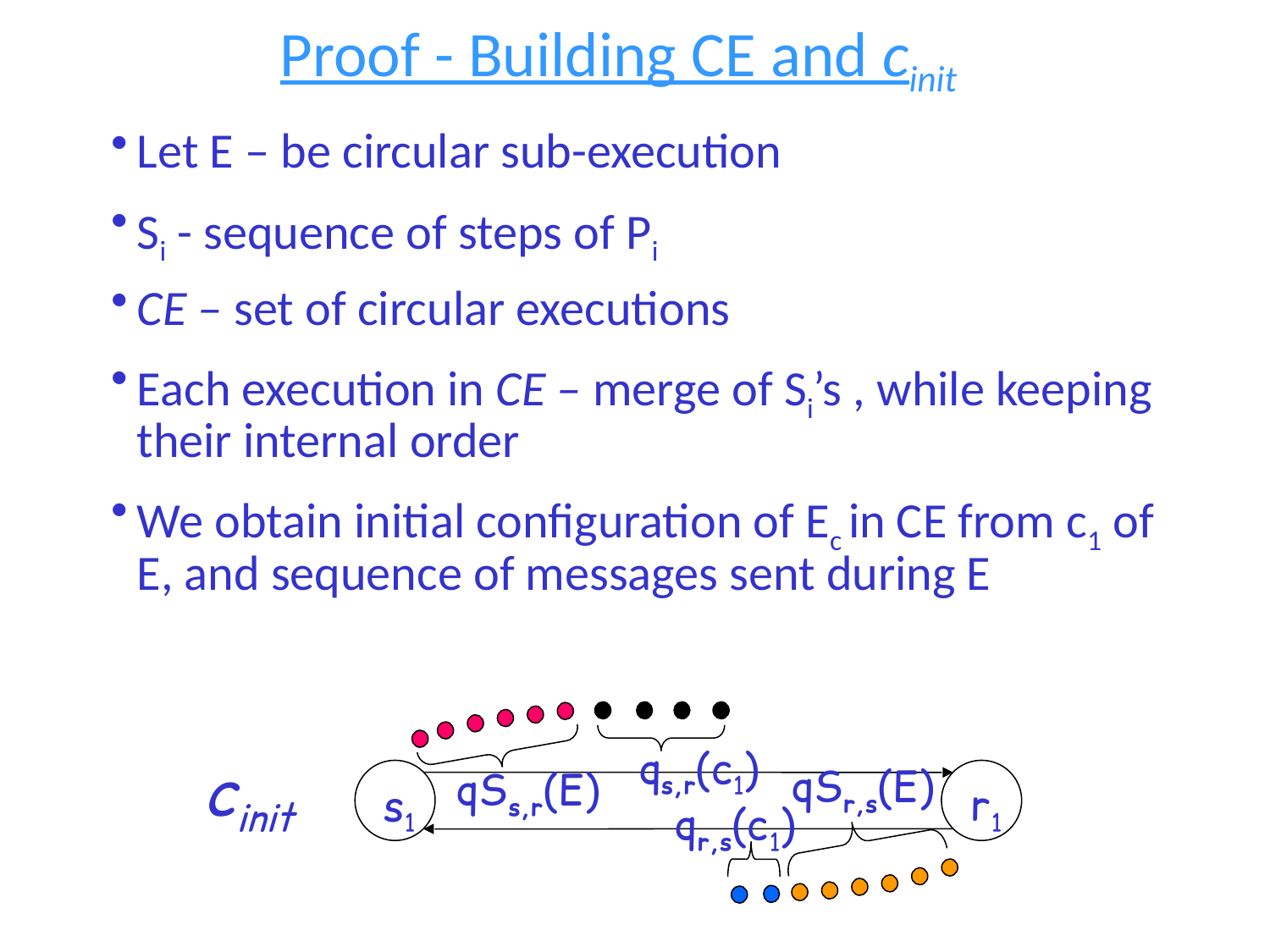

Proof - Building CE and cinit
Let E – be circular sub-execution
Si - sequence of steps of Pi
CE – set of circular executions
Each execution in CE – merge of Si’s , while keeping their internal order
We obtain initial configuration of Ec in CE from c1 of E, and sequence of messages sent during E

qs,r(c1)
cinit
qSr,s(E)
qSs,r(E)

r1
s1
qr,s(c1)